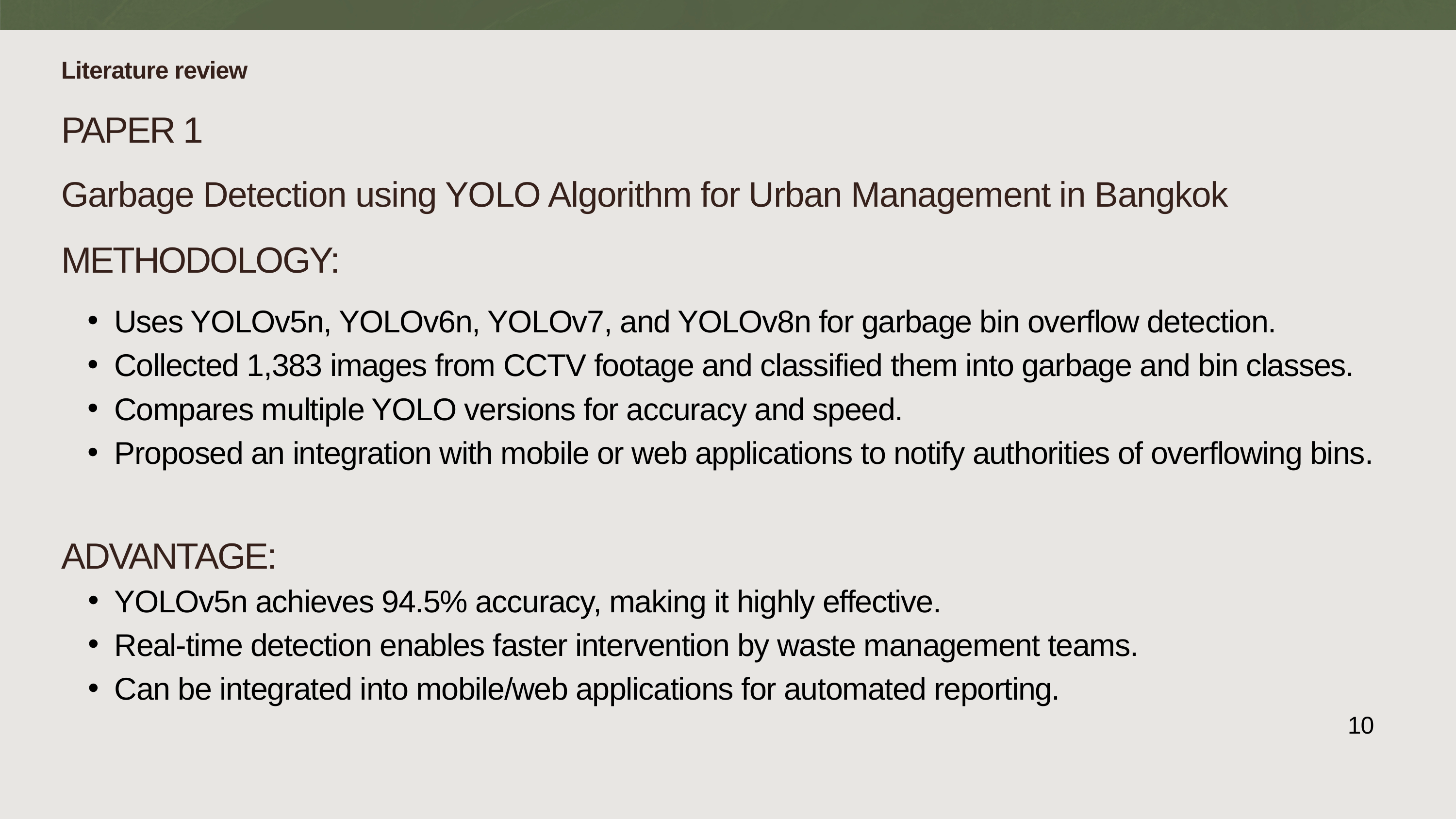

Literature review
PAPER 1
Garbage Detection using YOLO Algorithm for Urban Management in Bangkok
METHODOLOGY:
Uses YOLOv5n, YOLOv6n, YOLOv7, and YOLOv8n for garbage bin overflow detection.
Collected 1,383 images from CCTV footage and classified them into garbage and bin classes.
Compares multiple YOLO versions for accuracy and speed.
Proposed an integration with mobile or web applications to notify authorities of overflowing bins.
ADVANTAGE:
YOLOv5n achieves 94.5% accuracy, making it highly effective.
Real-time detection enables faster intervention by waste management teams.
Can be integrated into mobile/web applications for automated reporting.

10